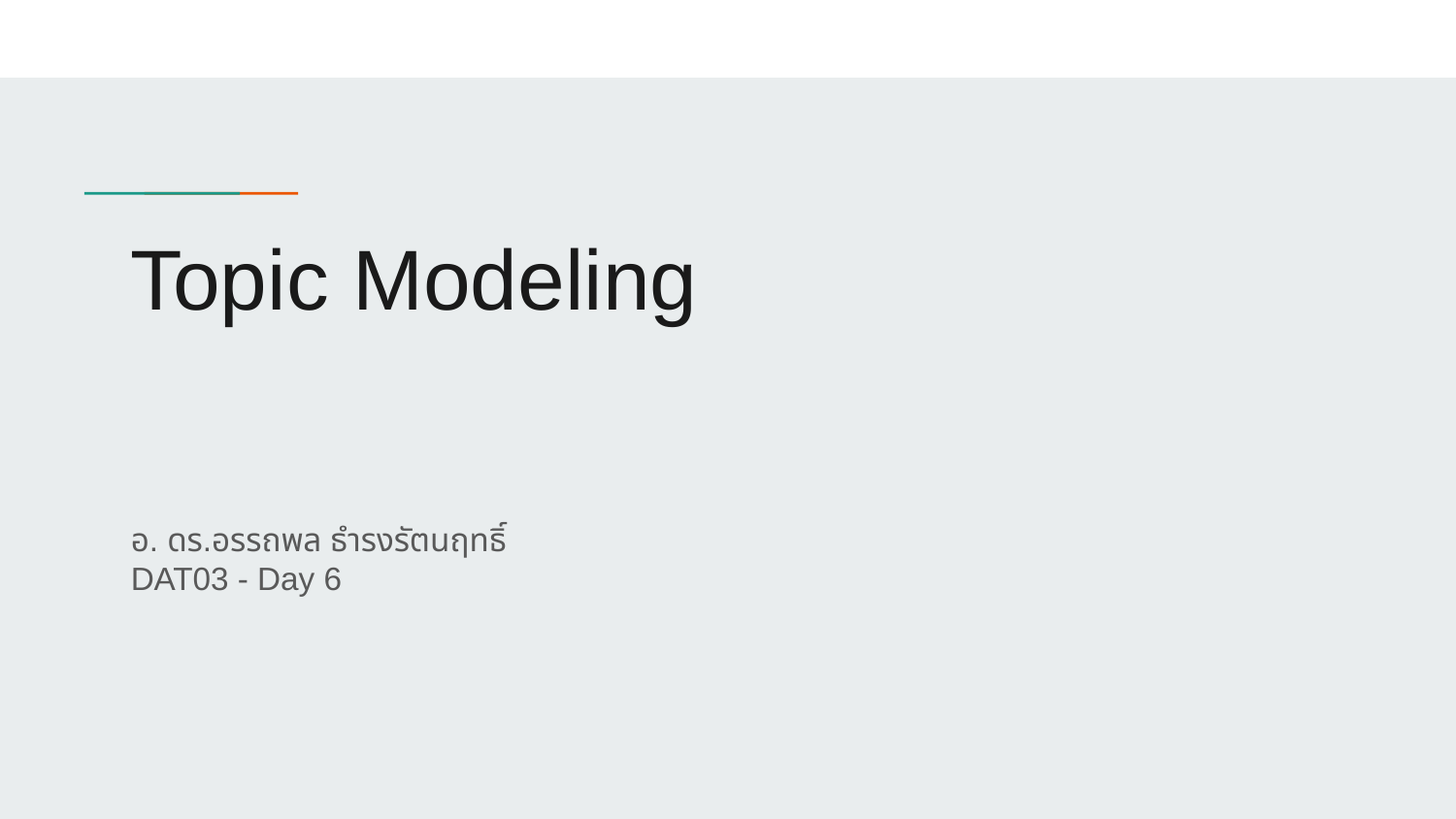

# Topic Modeling
อ. ดร.อรรถพล ธำรงรัตนฤทธิ์
DAT03 - Day 6